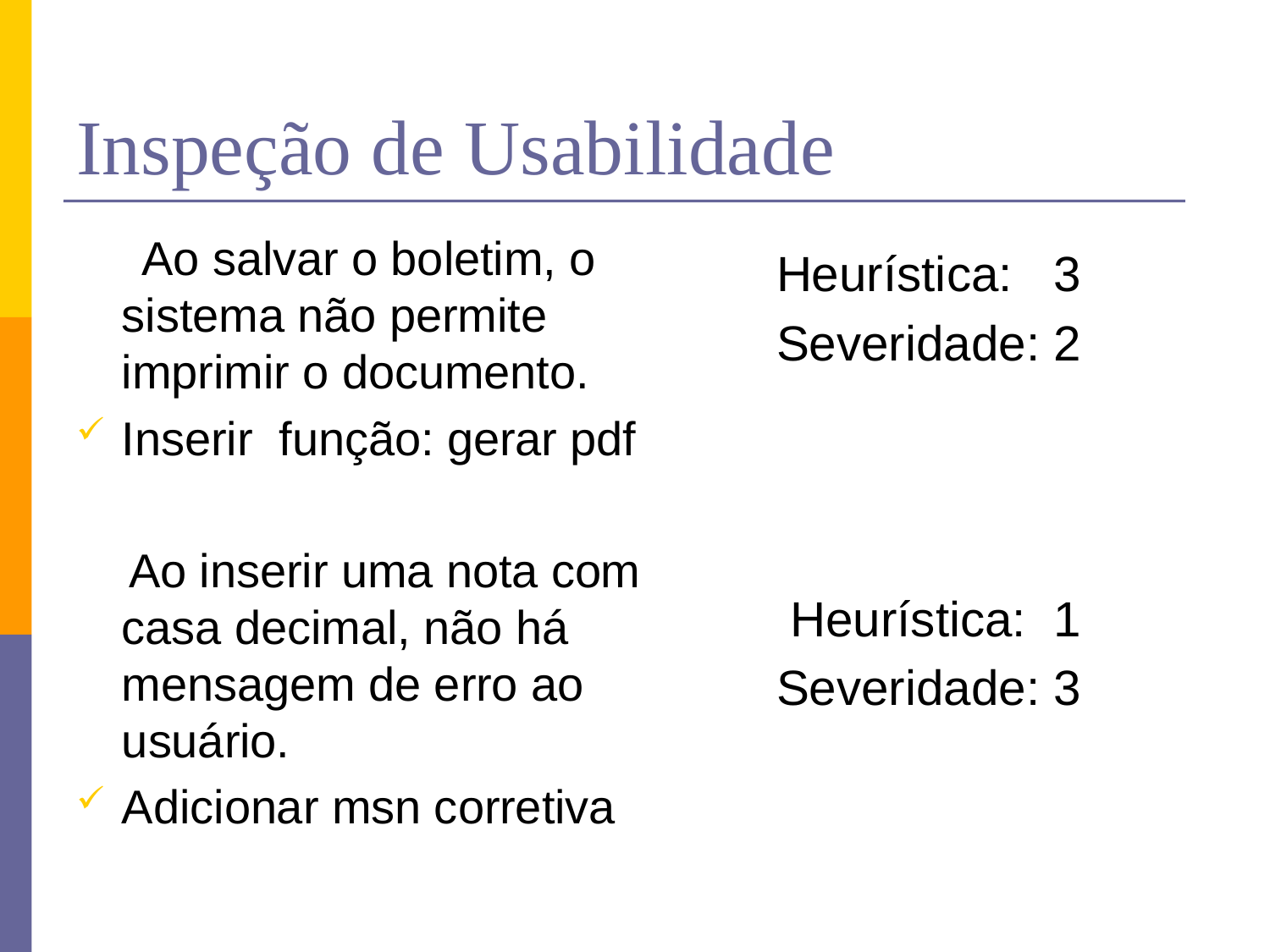

# Inspeção de Usabilidade
     Ao salvar o boletim, o sistema não permite imprimir o documento.
Inserir  função: gerar pdf

    Ao inserir uma nota com casa decimal, não há mensagem de erro ao usuário.
Adicionar msn corretiva

     Heurística:   3
     Severidade: 2

      Heurística:  1
     Severidade: 3